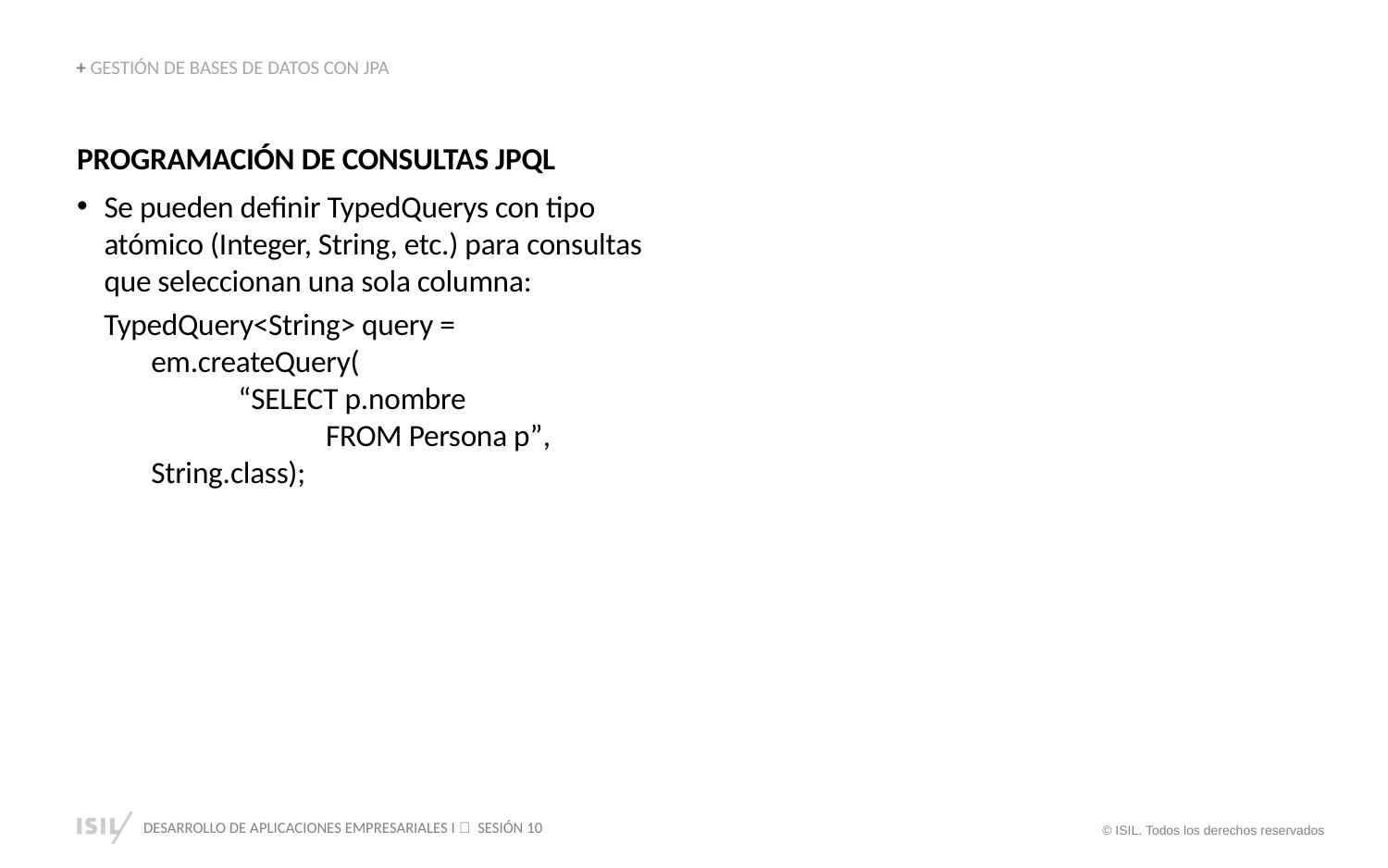

+ GESTIÓN DE BASES DE DATOS CON JPA
PROGRAMACIÓN DE CONSULTAS JPQL
Se pueden definir TypedQuerys con tipo atómico (Integer, String, etc.) para consultas que seleccionan una sola columna:
TypedQuery<String> query =
       em.createQuery(
                    “SELECT p.nombre
                                 FROM Persona p”,
       String.class);